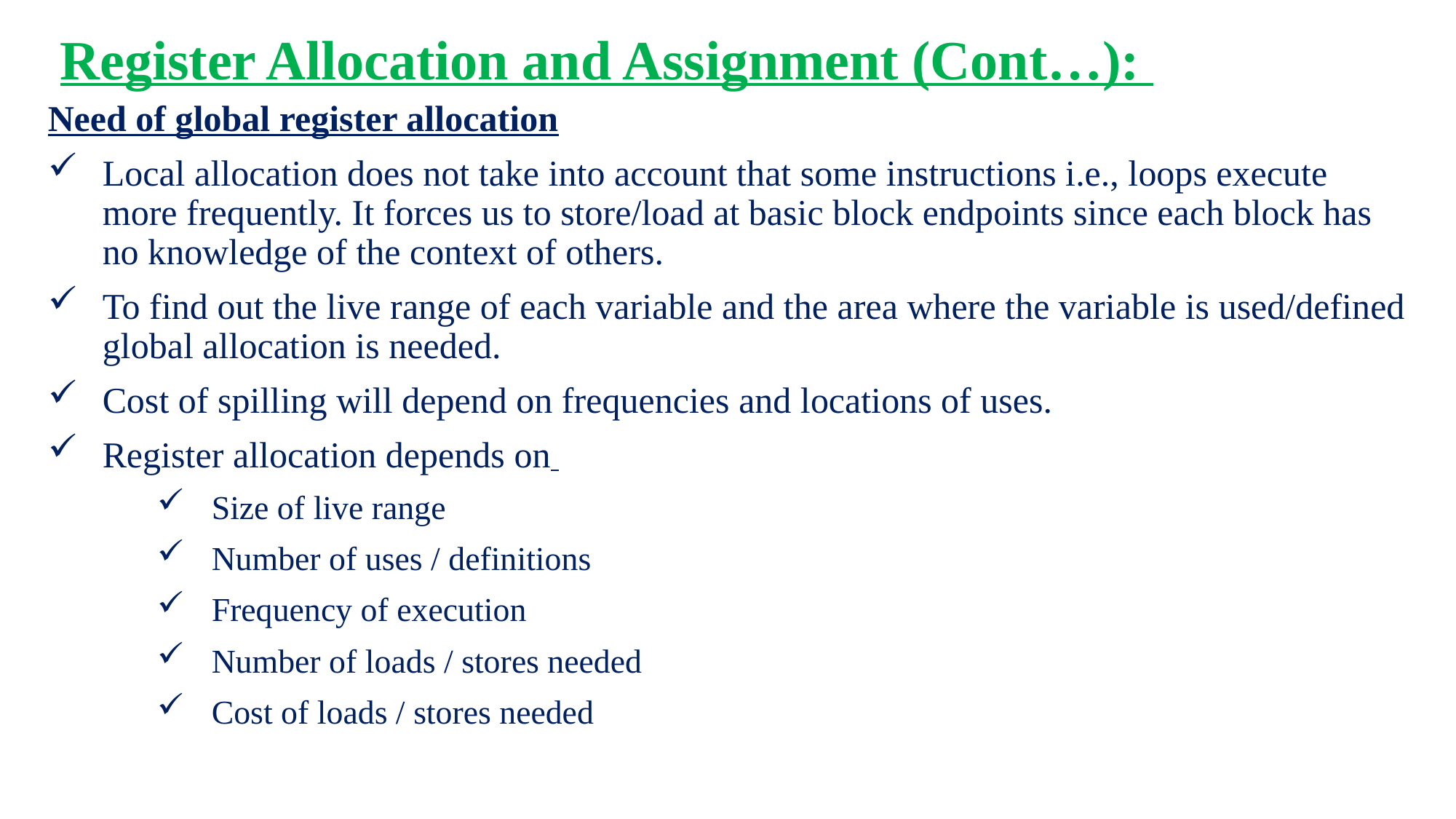

Register Allocation and Assignment (Cont…):
Need of global register allocation
Local allocation does not take into account that some instructions i.e., loops execute more frequently. It forces us to store/load at basic block endpoints since each block has no knowledge of the context of others.
To find out the live range of each variable and the area where the variable is used/defined global allocation is needed.
Cost of spilling will depend on frequencies and locations of uses.
Register allocation depends on
Size of live range
Number of uses / definitions
Frequency of execution
Number of loads / stores needed
Cost of loads / stores needed